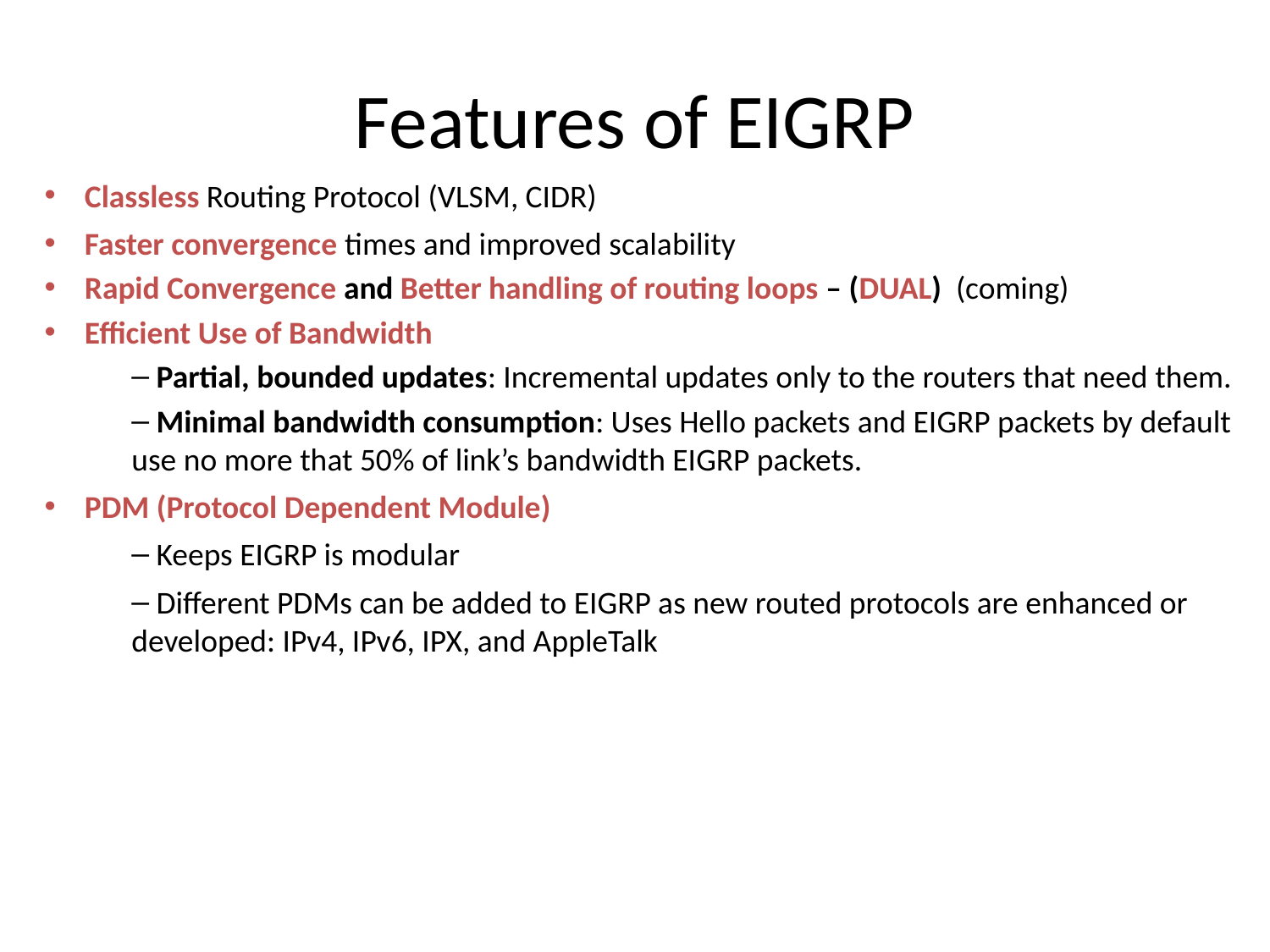

# Features of EIGRP
Classless Routing Protocol (VLSM, CIDR)
Faster convergence times and improved scalability
Rapid Convergence and Better handling of routing loops – (DUAL)  (coming)
Efficient Use of Bandwidth
 Partial, bounded updates: Incremental updates only to the routers that need them.
 Minimal bandwidth consumption: Uses Hello packets and EIGRP packets by default use no more that 50% of link’s bandwidth EIGRP packets.
PDM (Protocol Dependent Module)
 Keeps EIGRP is modular
 Different PDMs can be added to EIGRP as new routed protocols are enhanced or developed: IPv4, IPv6, IPX, and AppleTalk